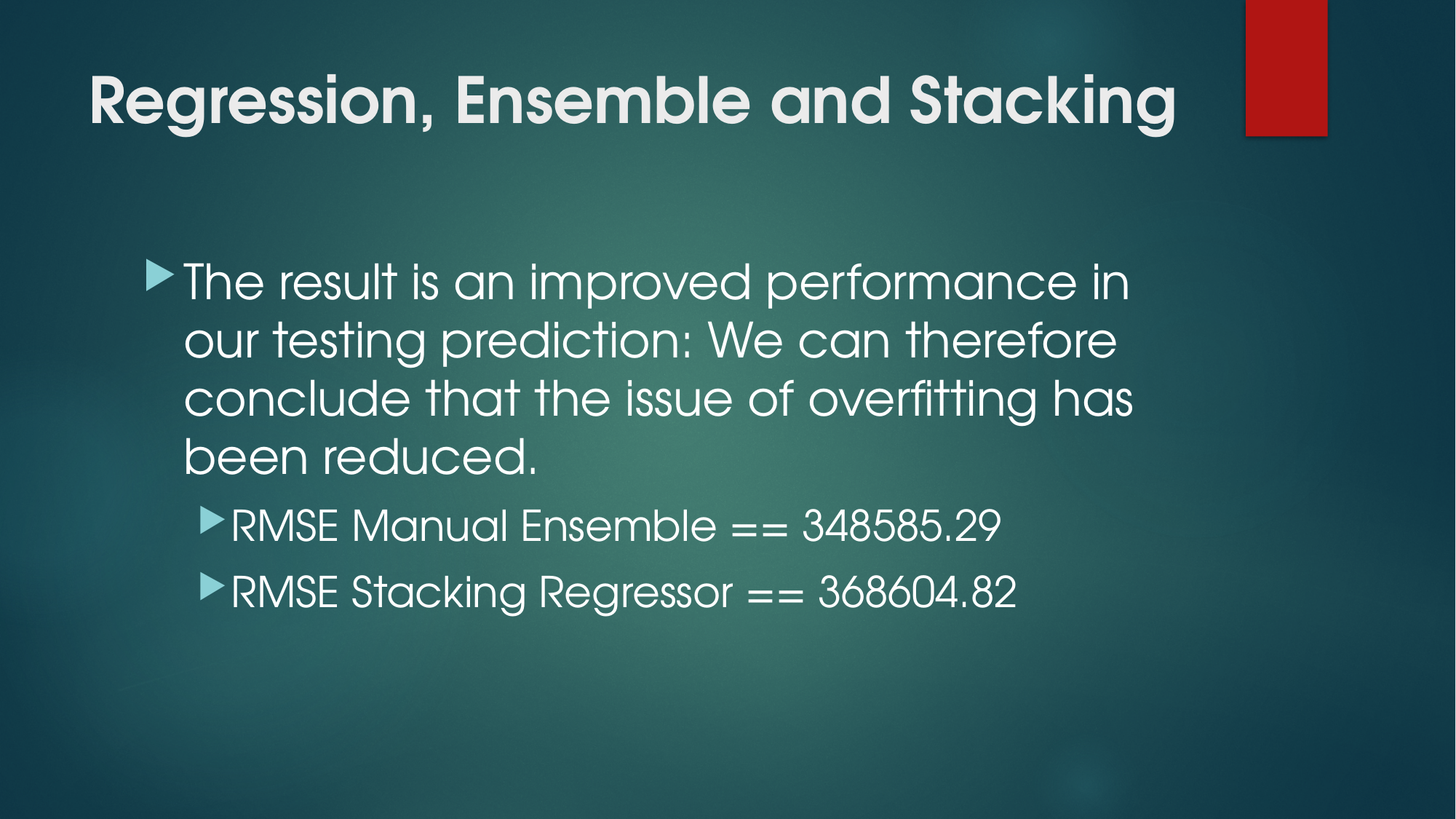

# Regression, Ensemble and Stacking
The result is an improved performance in our testing prediction: We can therefore conclude that the issue of overfitting has been reduced.
RMSE Manual Ensemble == 348585.29
RMSE Stacking Regressor == 368604.82